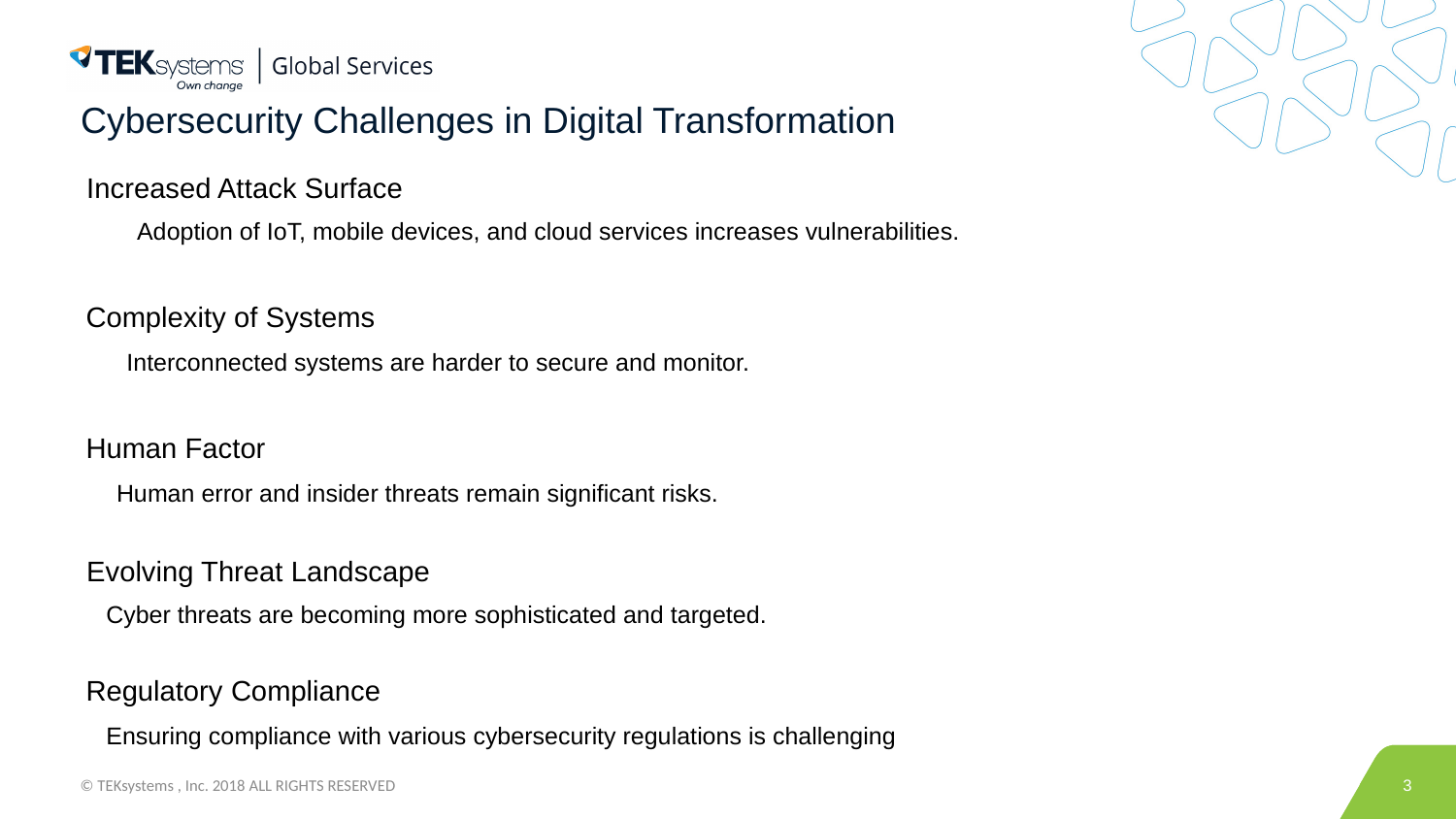

Increased Attack Surface
            Adoption of IoT, mobile devices, and cloud services increases vulnerabilities.

       Complexity of Systems
           Interconnected systems are harder to secure and monitor.

       Human Factor
          Human error and insider threats remain significant risks.

         Evolving Threat Landscape
         Cyber threats are becoming more sophisticated and targeted.

       Regulatory Compliance
         Ensuring compliance with various cybersecurity regulations is challenging

# Cybersecurity Challenges in Digital Transformation
3